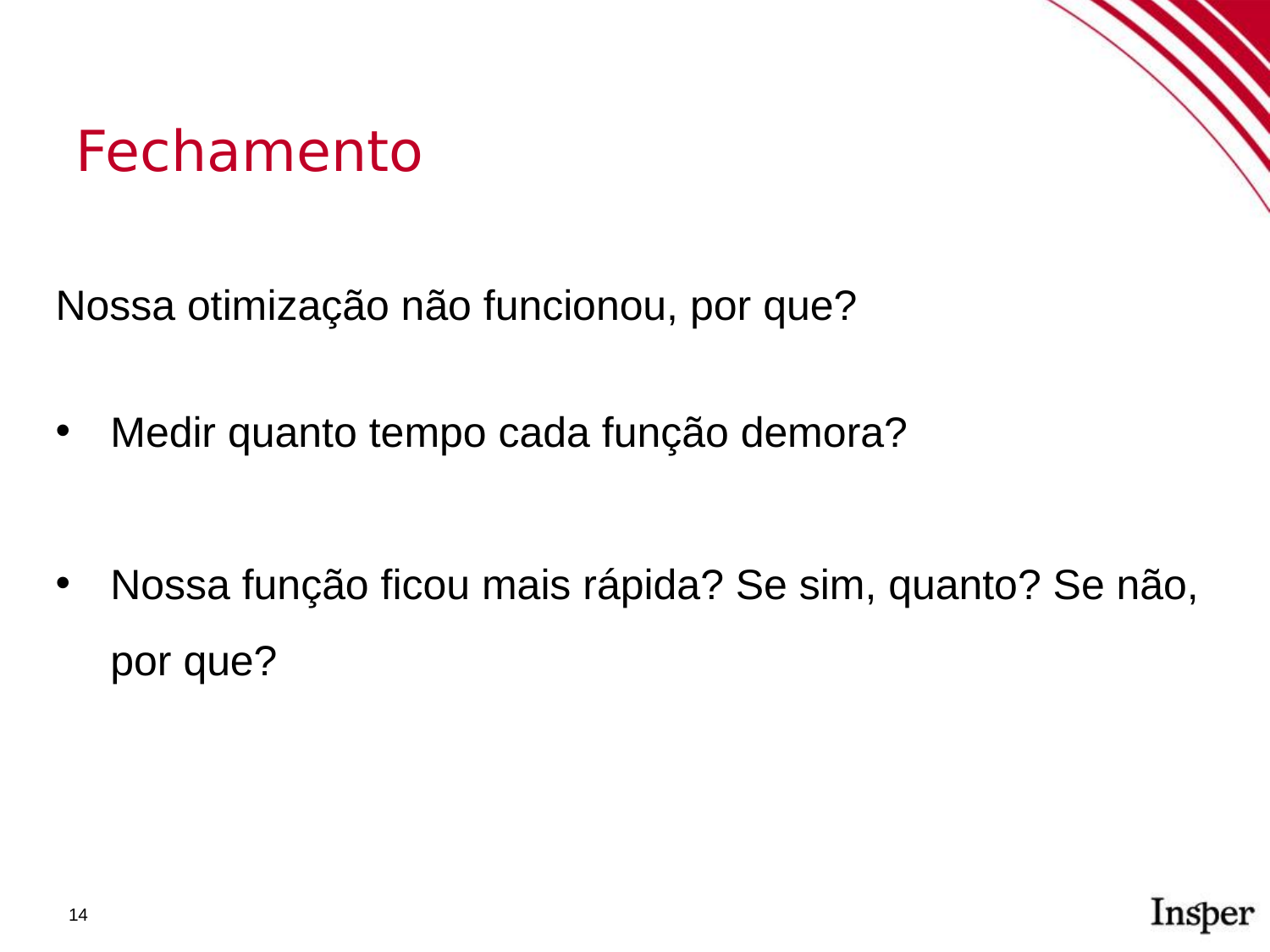

Fechamento

Nossa otimização não funcionou, por que?

Medir quanto tempo cada função demora?

Nossa função ficou mais rápida? Se sim, quanto? Se não, por que?

14